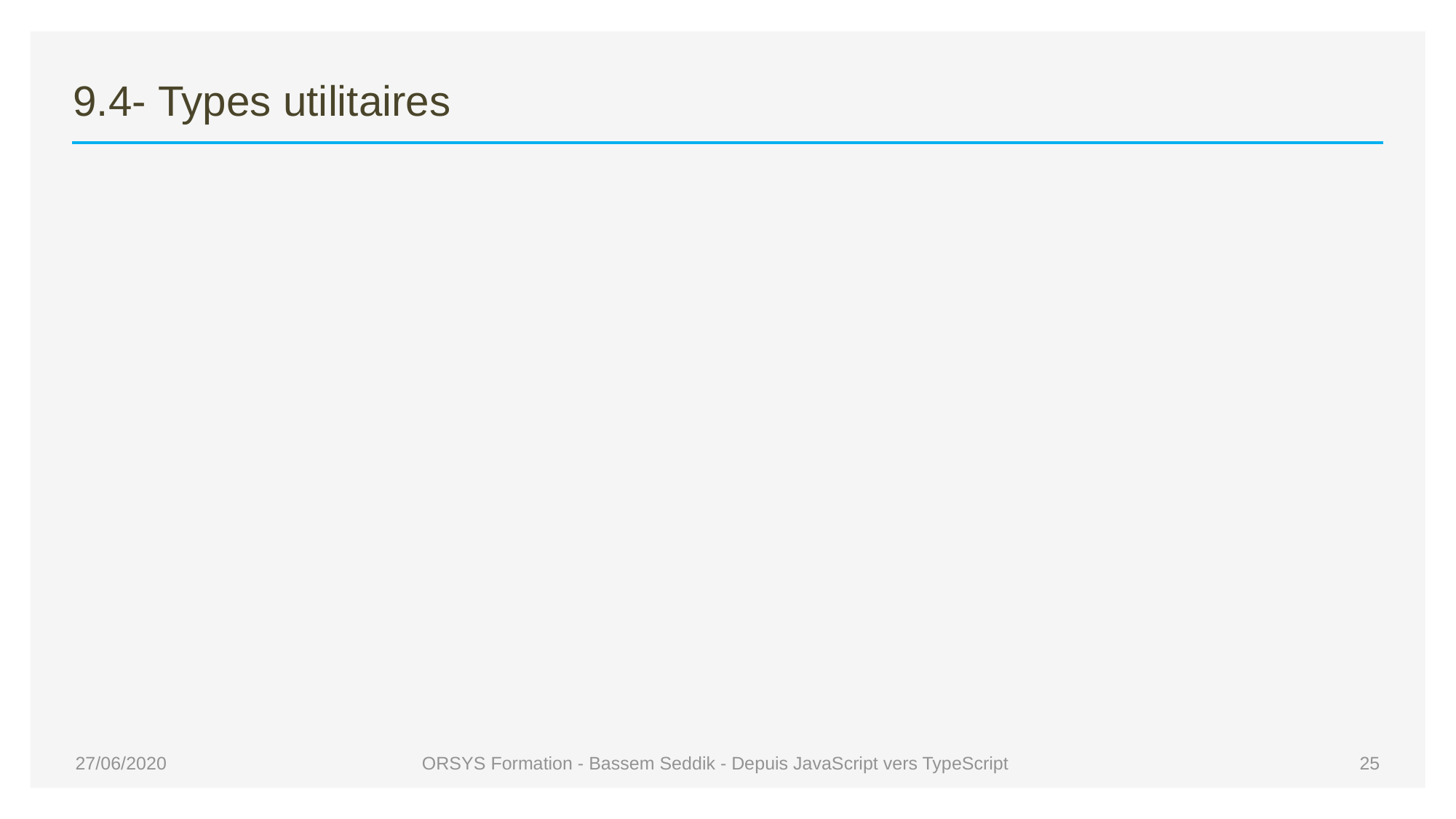

# 9.4- Types utilitaires

27/06/2020
ORSYS Formation - Bassem Seddik - Depuis JavaScript vers TypeScript
25